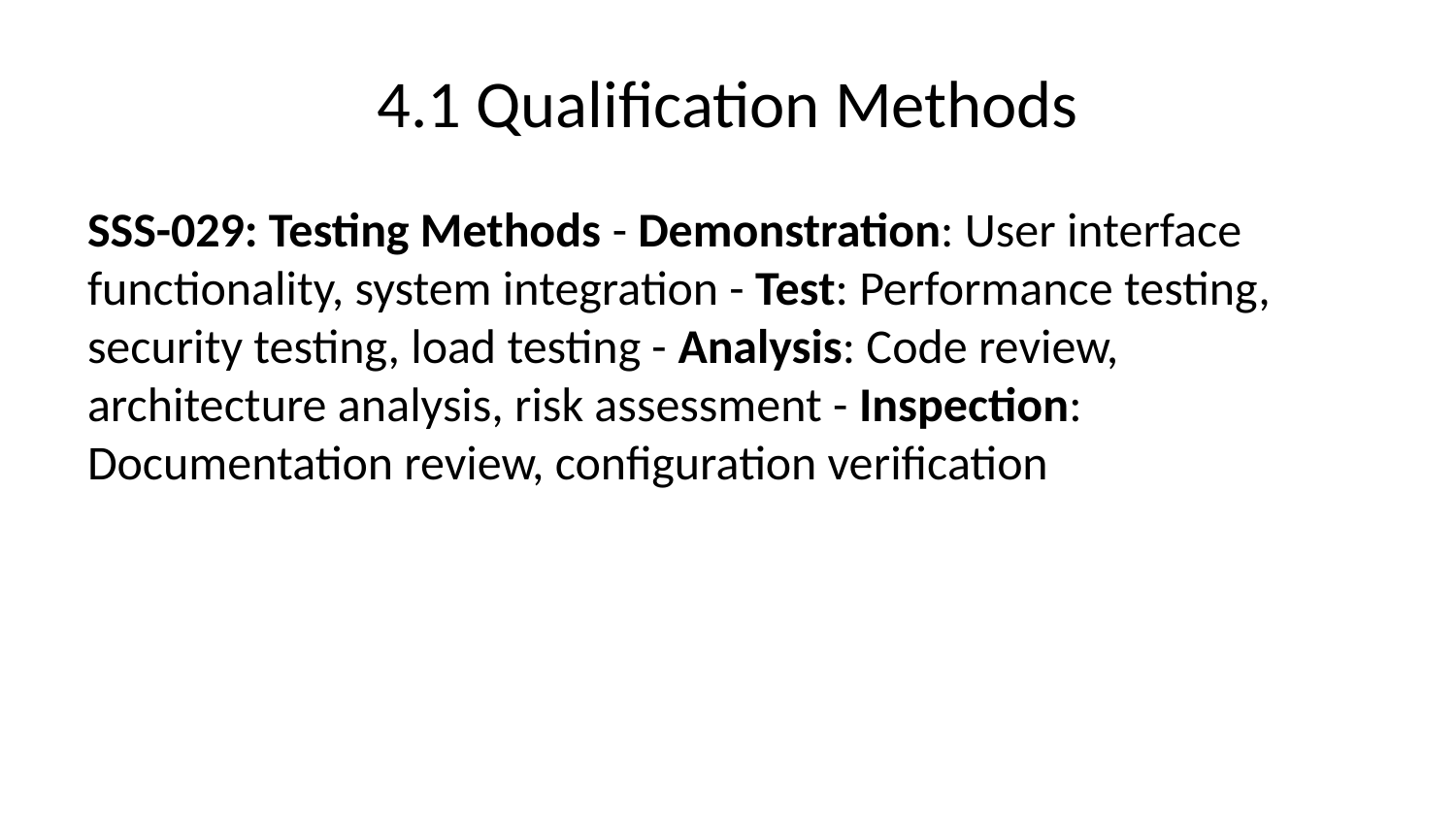

# 4.1 Qualification Methods
SSS-029: Testing Methods - Demonstration: User interface functionality, system integration - Test: Performance testing, security testing, load testing - Analysis: Code review, architecture analysis, risk assessment - Inspection: Documentation review, configuration verification